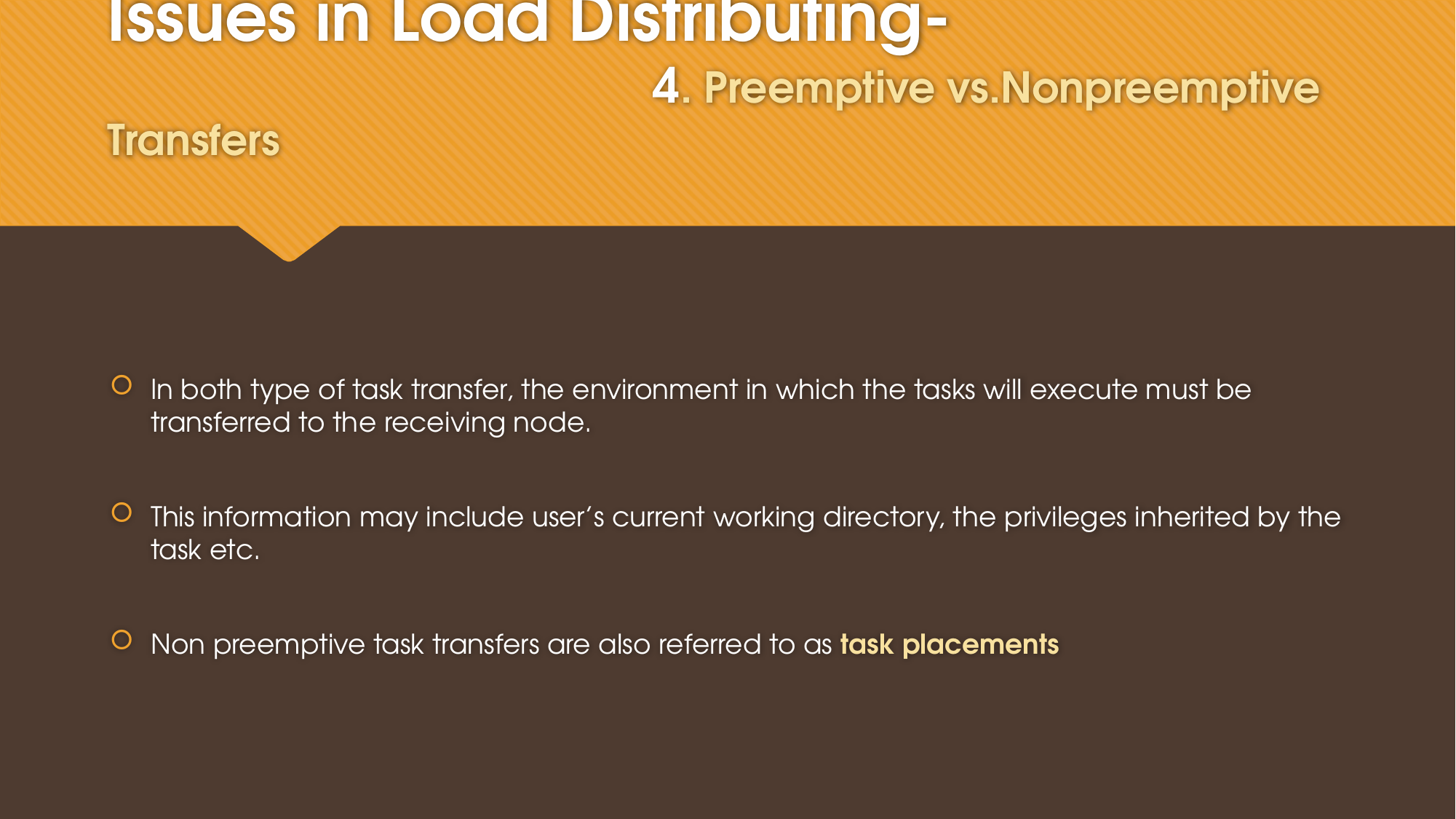

# Issues in Load Distributing- 4. Preemptive vs.Nonpreemptive Transfers
In both type of task transfer, the environment in which the tasks will execute must be transferred to the receiving node.

This information may include user’s current working directory, the privileges inherited by the task etc.

Non preemptive task transfers are also referred to as task placements